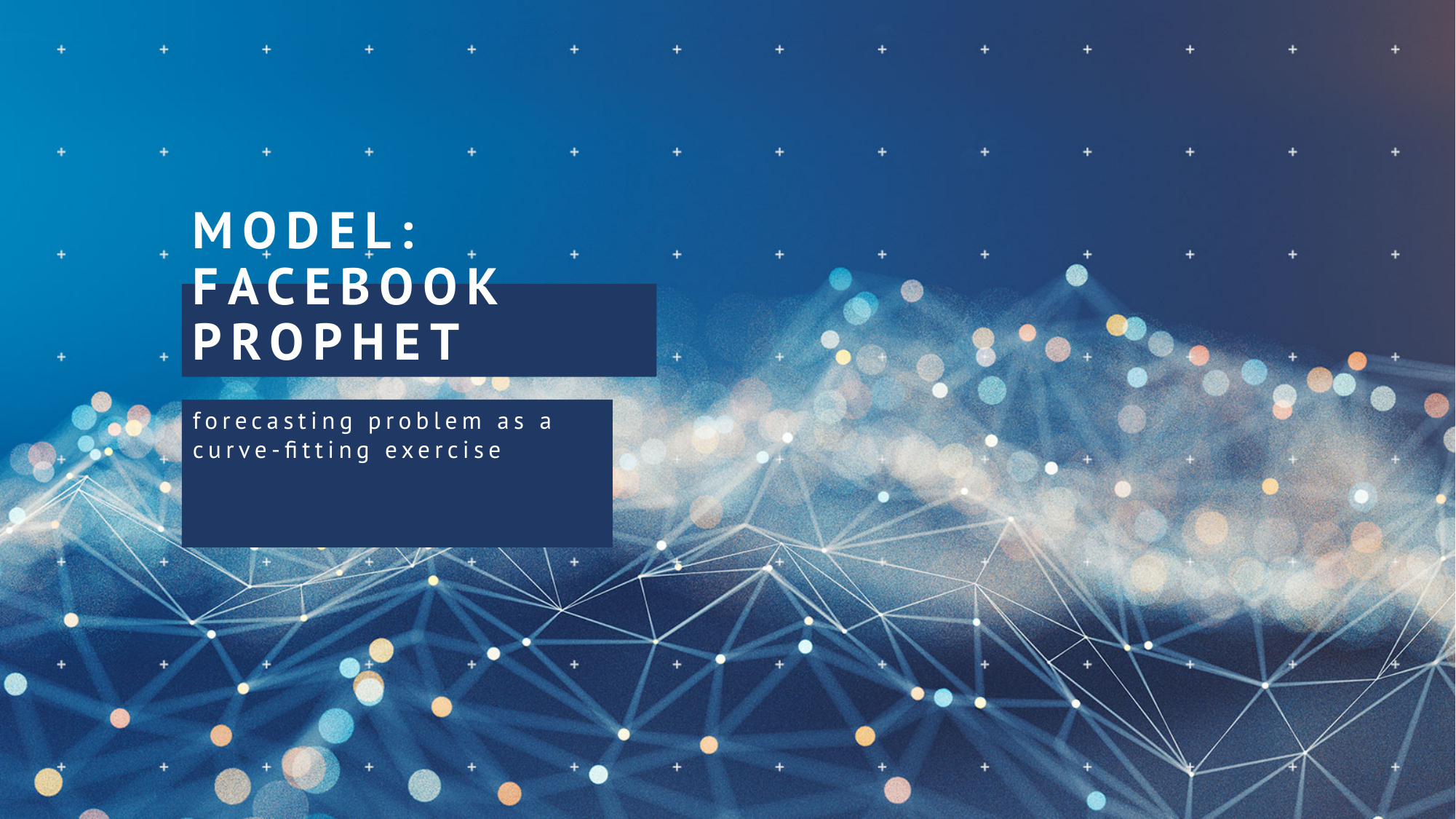

# MODEL: FACEBOOK PROPHET
forecasting problem as a curve-fitting exercise